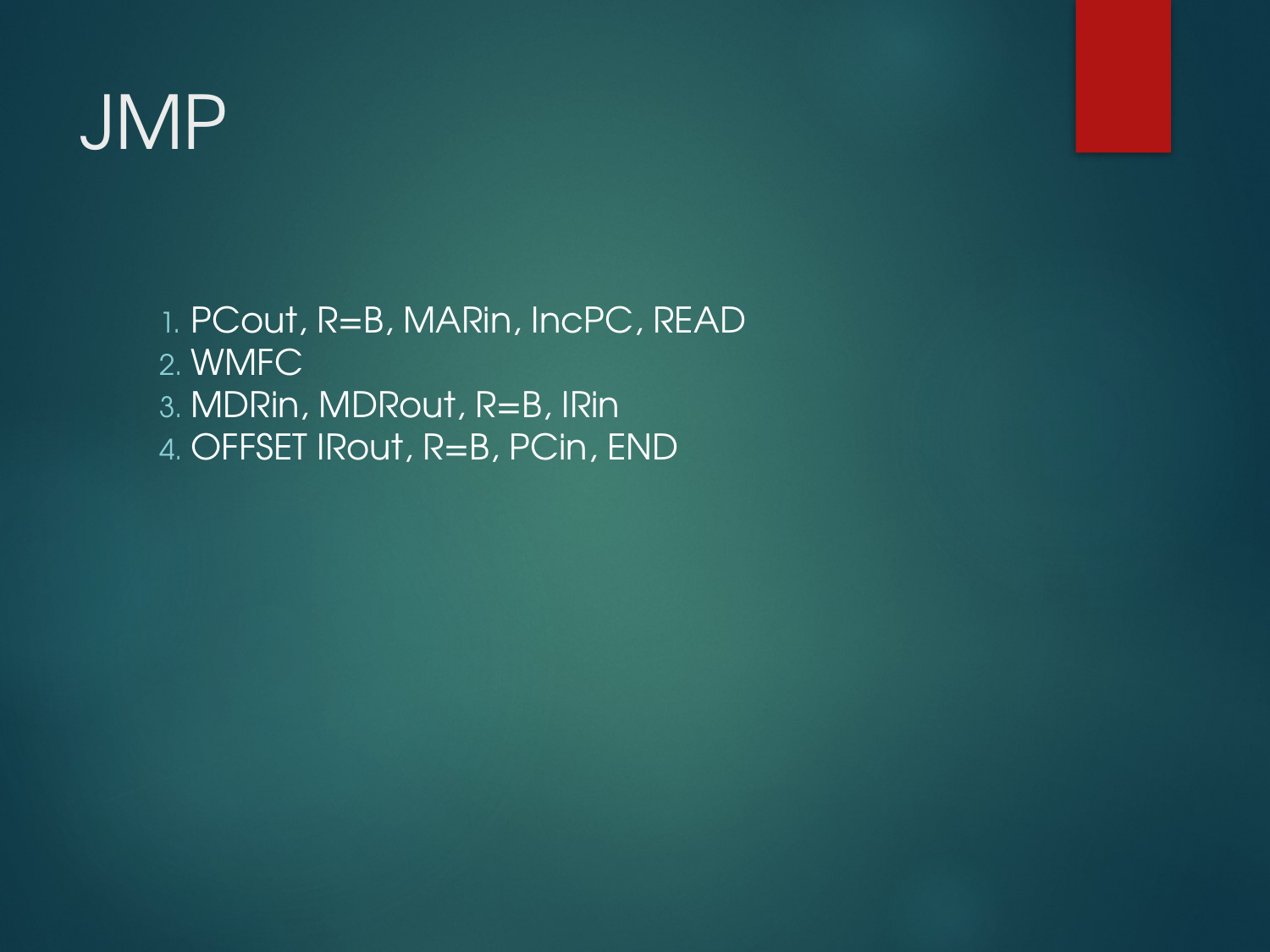

# JMP
PCout, R=B, MARin, IncPC, READ
WMFC
MDRin, MDRout, R=B, IRin
OFFSET IRout, R=B, PCin, END